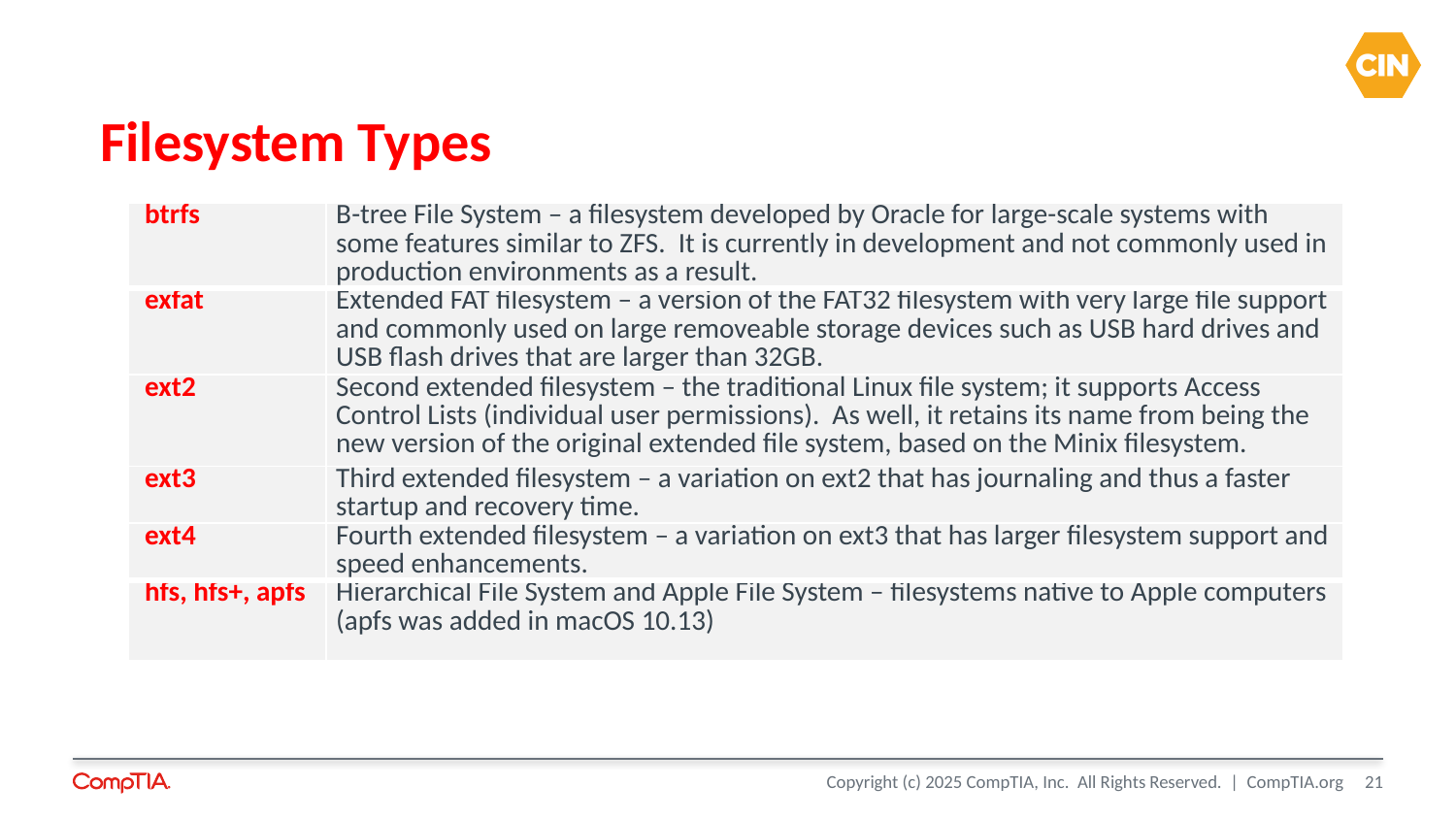

# Filesystem Types
| btrfs | B-tree File System – a filesystem developed by Oracle for large-scale systems with some features similar to ZFS. It is currently in development and not commonly used in production environments as a result. |
| --- | --- |
| exfat | Extended FAT filesystem – a version of the FAT32 filesystem with very large file support and commonly used on large removeable storage devices such as USB hard drives and USB flash drives that are larger than 32GB. |
| ext2 | Second extended filesystem – the traditional Linux file system; it supports Access Control Lists (individual user permissions). As well, it retains its name from being the new version of the original extended file system, based on the Minix filesystem. |
| ext3 | Third extended filesystem – a variation on ext2 that has journaling and thus a faster startup and recovery time. |
| ext4 | Fourth extended filesystem – a variation on ext3 that has larger filesystem support and speed enhancements. |
| hfs, hfs+, apfs | Hierarchical File System and Apple File System – filesystems native to Apple computers (apfs was added in macOS 10.13) |
21